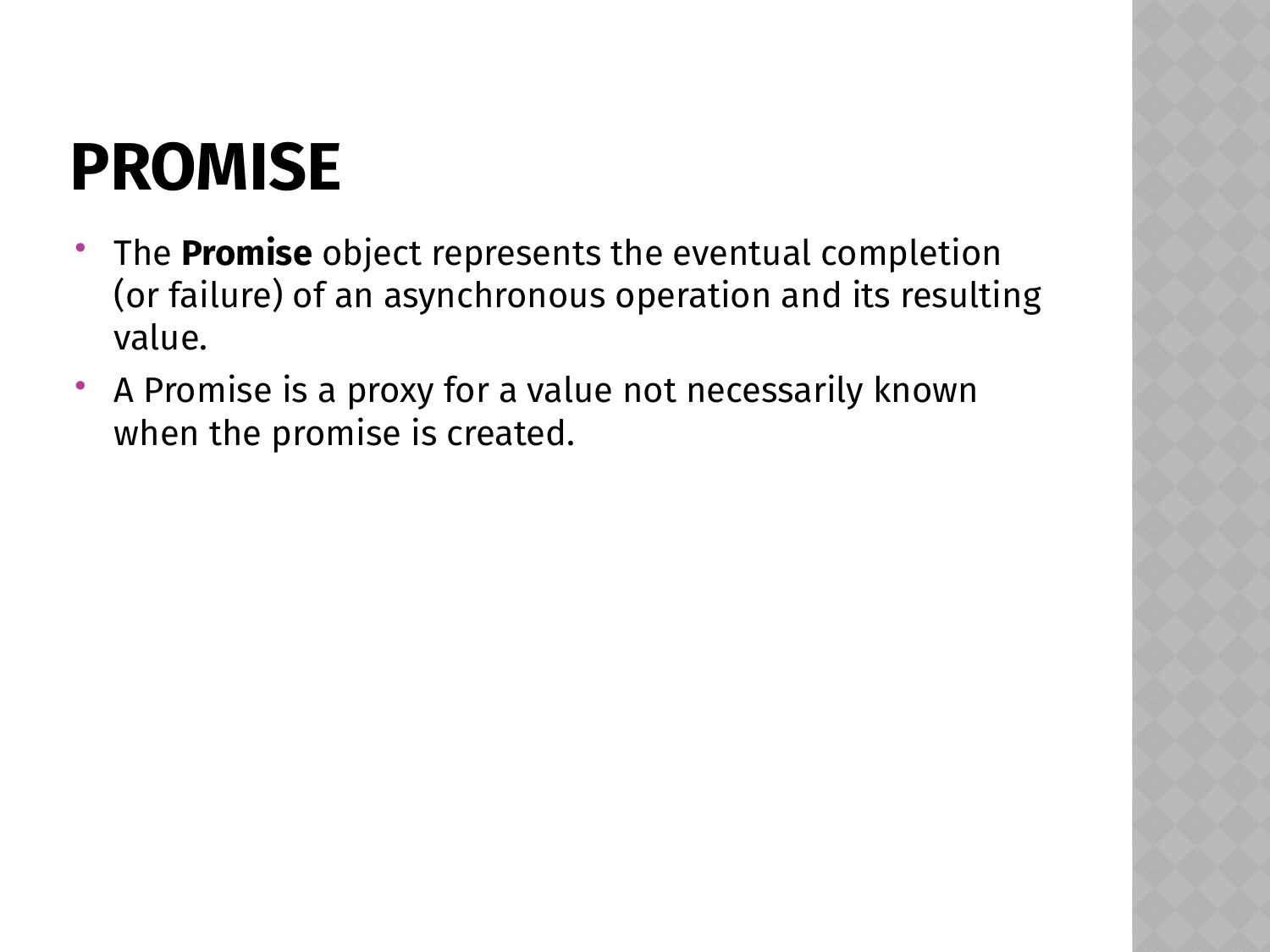

# Promise
The Promise object represents the eventual completion (or failure) of an asynchronous operation and its resulting value.
A Promise is a proxy for a value not necessarily known when the promise is created.